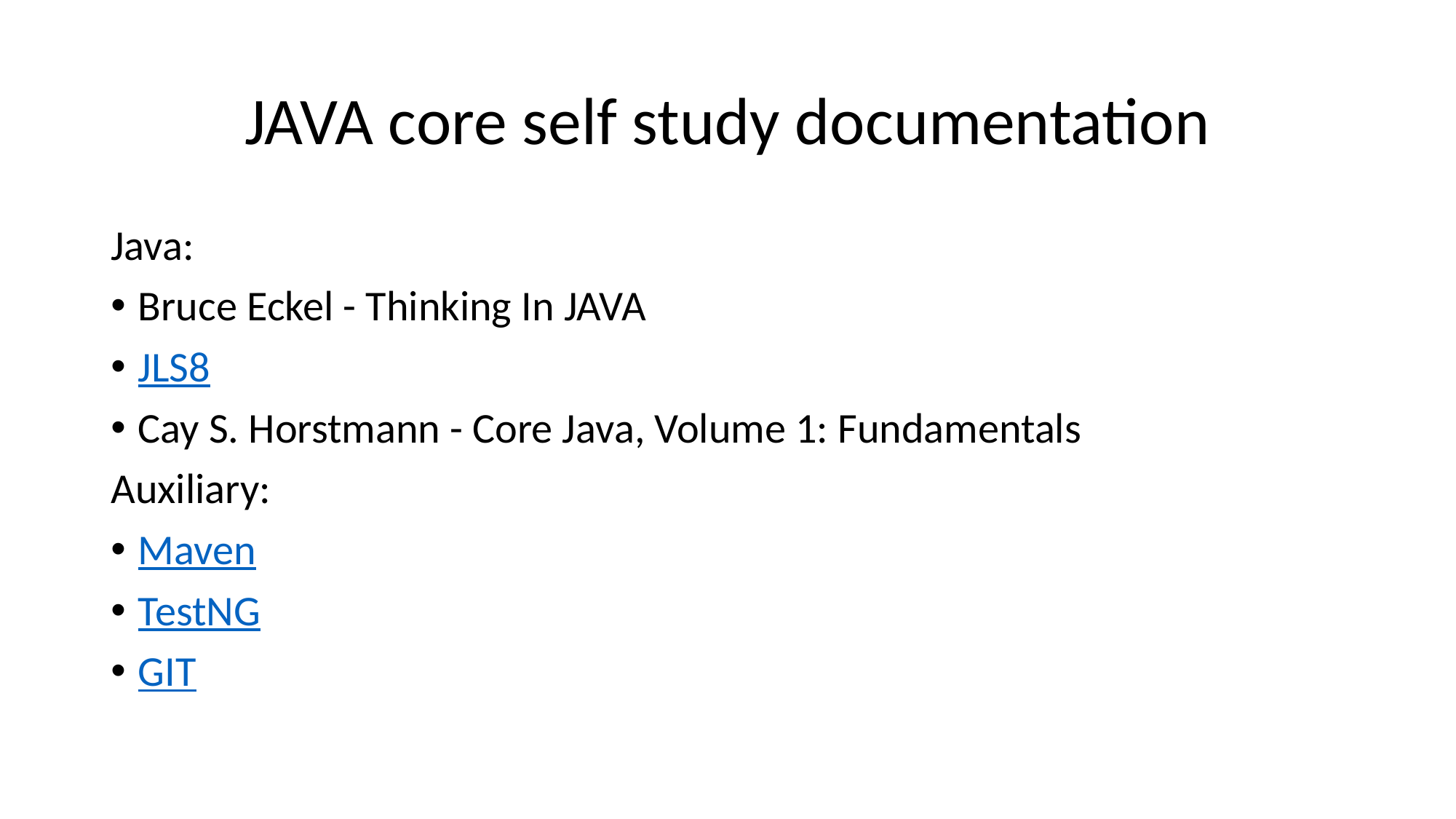

# JAVA core self study documentation
Java:
Bruce Eckel - Thinking In JAVA
JLS8
Cay S. Horstmann - Core Java, Volume 1: Fundamentals
Auxiliary:
Maven
TestNG
GIT